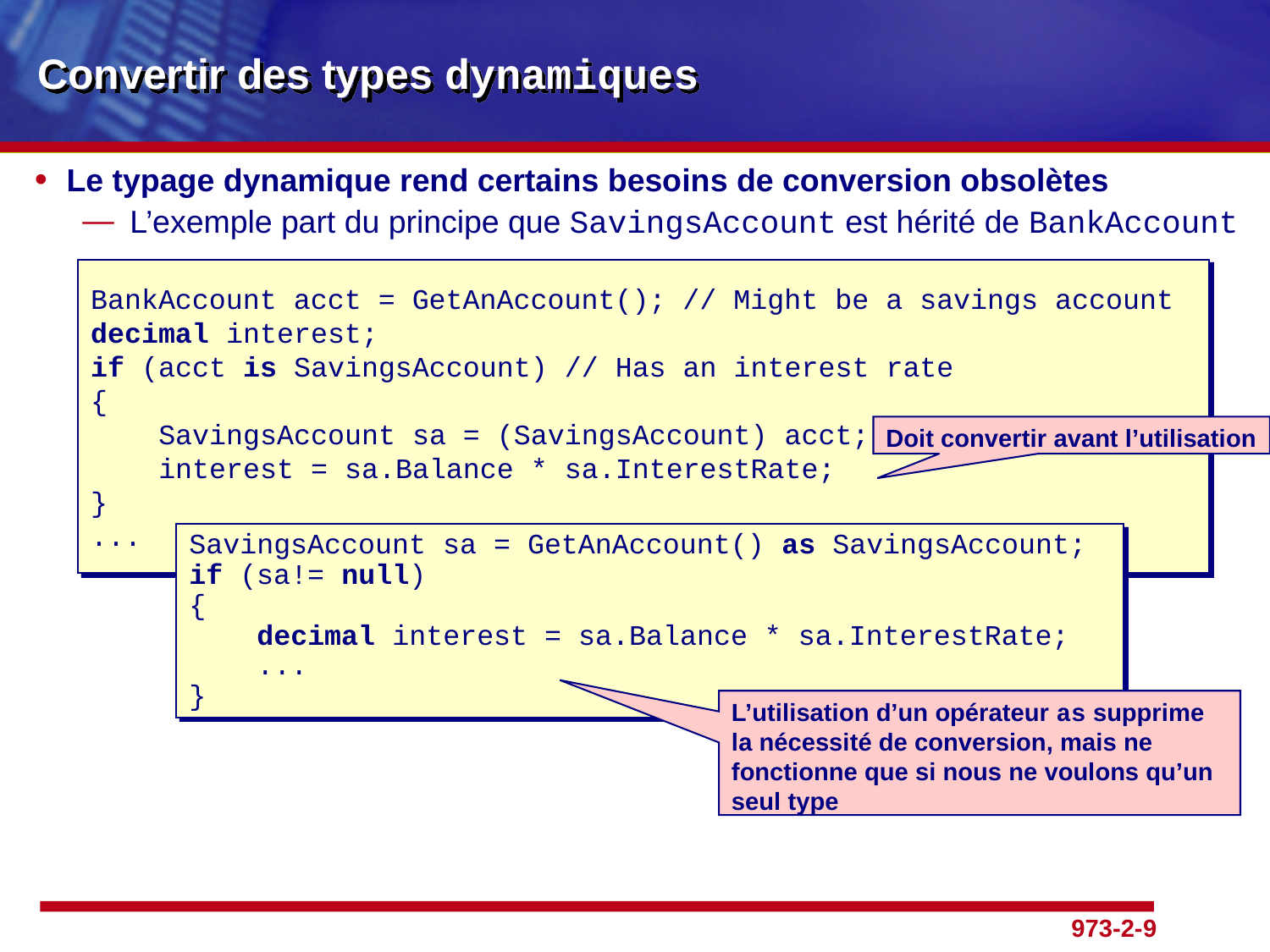

# Convertir des types dynamiques
Le typage dynamique rend certains besoins de conversion obsolètes
L’exemple part du principe que SavingsAccount est hérité de BankAccount

							Voir la diapo suivante…
BankAccount acct = GetAnAccount(); // Might be a savings account
decimal interest;
if (acct is SavingsAccount) // Has an interest rate
{
    SavingsAccount sa = (SavingsAccount) acct;
    interest = sa.Balance * sa.InterestRate;
}
...
Doit convertir avant l’utilisation
SavingsAccount sa = GetAnAccount() as SavingsAccount;
if (sa!= null)
{
    decimal interest = sa.Balance * sa.InterestRate;
    ...
}
L’utilisation d’un opérateur as supprime la nécessité de conversion, mais ne fonctionne que si nous ne voulons qu’un seul type